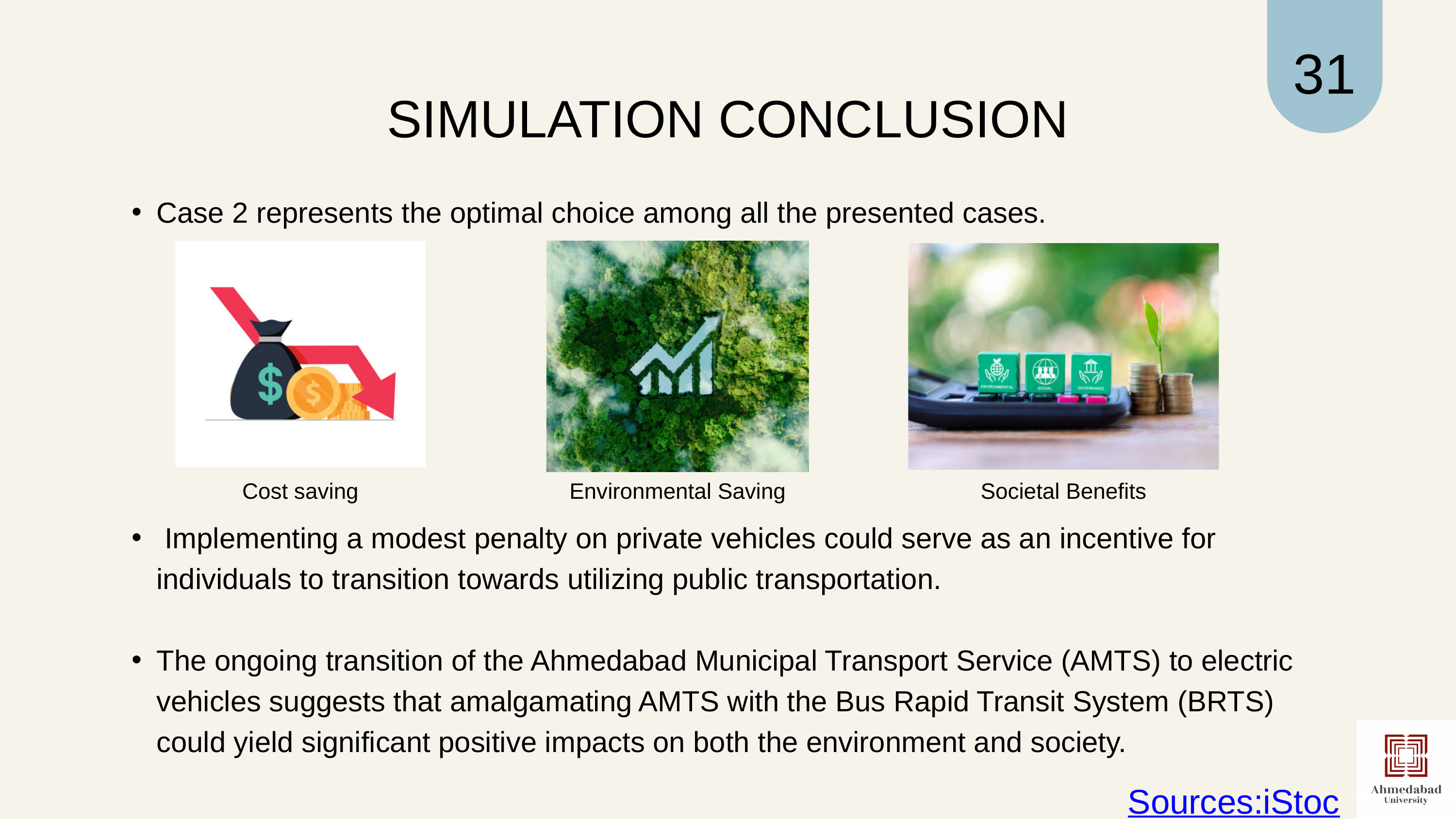

31
SIMULATION CONCLUSION
Case 2 represents the optimal choice among all the presented cases.

 Implementing a modest penalty on private vehicles could serve as an incentive for individuals to transition towards utilizing public transportation.

The ongoing transition of the Ahmedabad Municipal Transport Service (AMTS) to electric vehicles suggests that amalgamating AMTS with the Bus Rapid Transit System (BRTS) could yield significant positive impacts on both the environment and society.

Cost saving
Environmental Saving
Societal Benefits

Sources:iStock